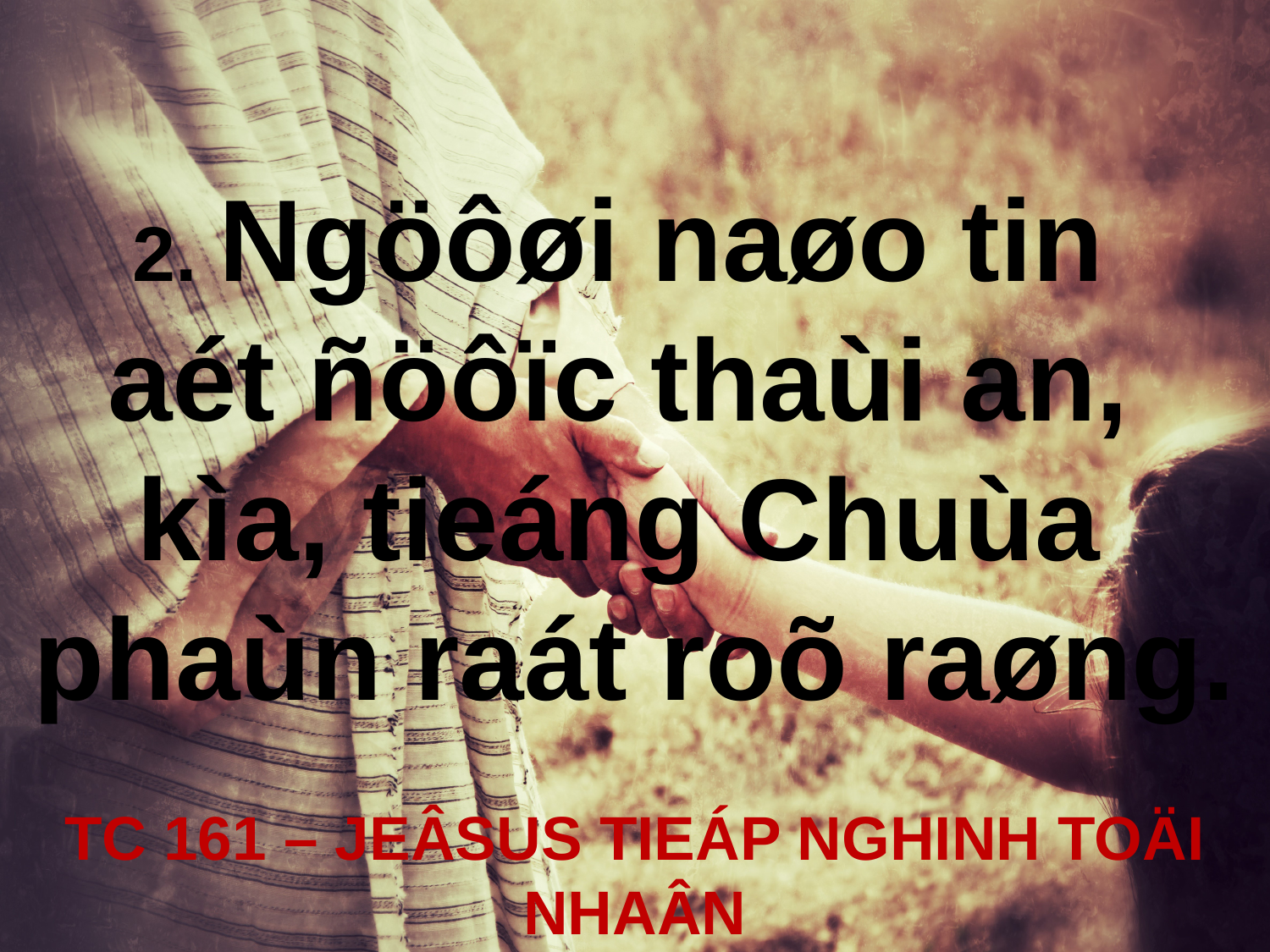

2. Ngöôøi naøo tin
aét ñöôïc thaùi an,
kìa, tieáng Chuùa
phaùn raát roõ raøng.
TC 161 – JEÂSUS TIEÁP NGHINH TOÄI NHAÂN